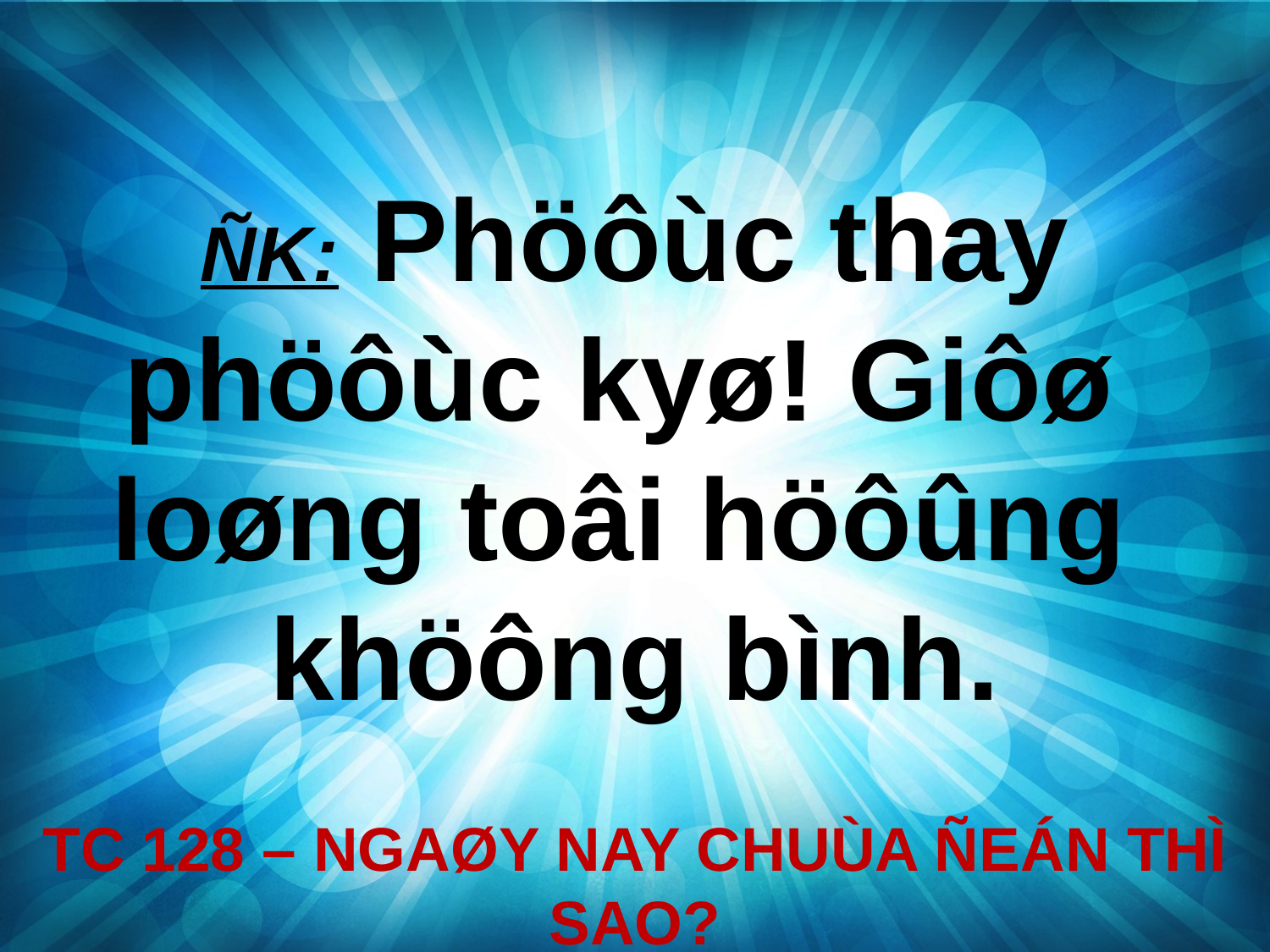

ÑK: Phöôùc thay
phöôùc kyø! Giôø
loøng toâi höôûng
khöông bình.
TC 128 – NGAØY NAY CHUÙA ÑEÁN THÌ SAO?